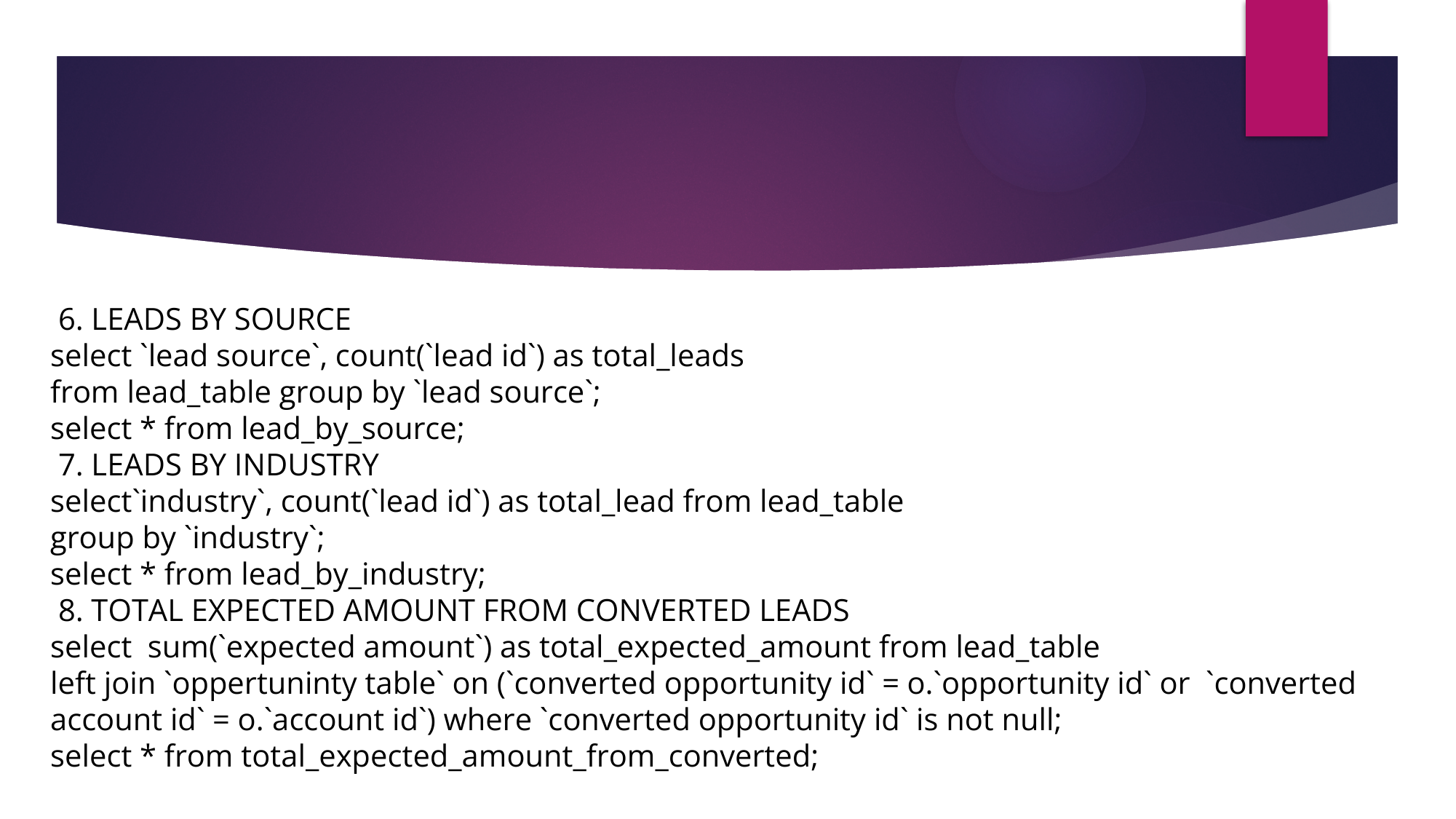

6. LEADS BY SOURCE
select `lead source`, count(`lead id`) as total_leads
from lead_table group by `lead source`;
select * from lead_by_source;
 7. LEADS BY INDUSTRY
select`industry`, count(`lead id`) as total_lead from lead_table
group by `industry`;
select * from lead_by_industry;
 8. TOTAL EXPECTED AMOUNT FROM CONVERTED LEADS
select  sum(`expected amount`) as total_expected_amount from lead_table
left join `oppertuninty table` on (`converted opportunity id` = o.`opportunity id` or  `converted account id` = o.`account id`) where `converted opportunity id` is not null;
select * from total_expected_amount_from_converted;